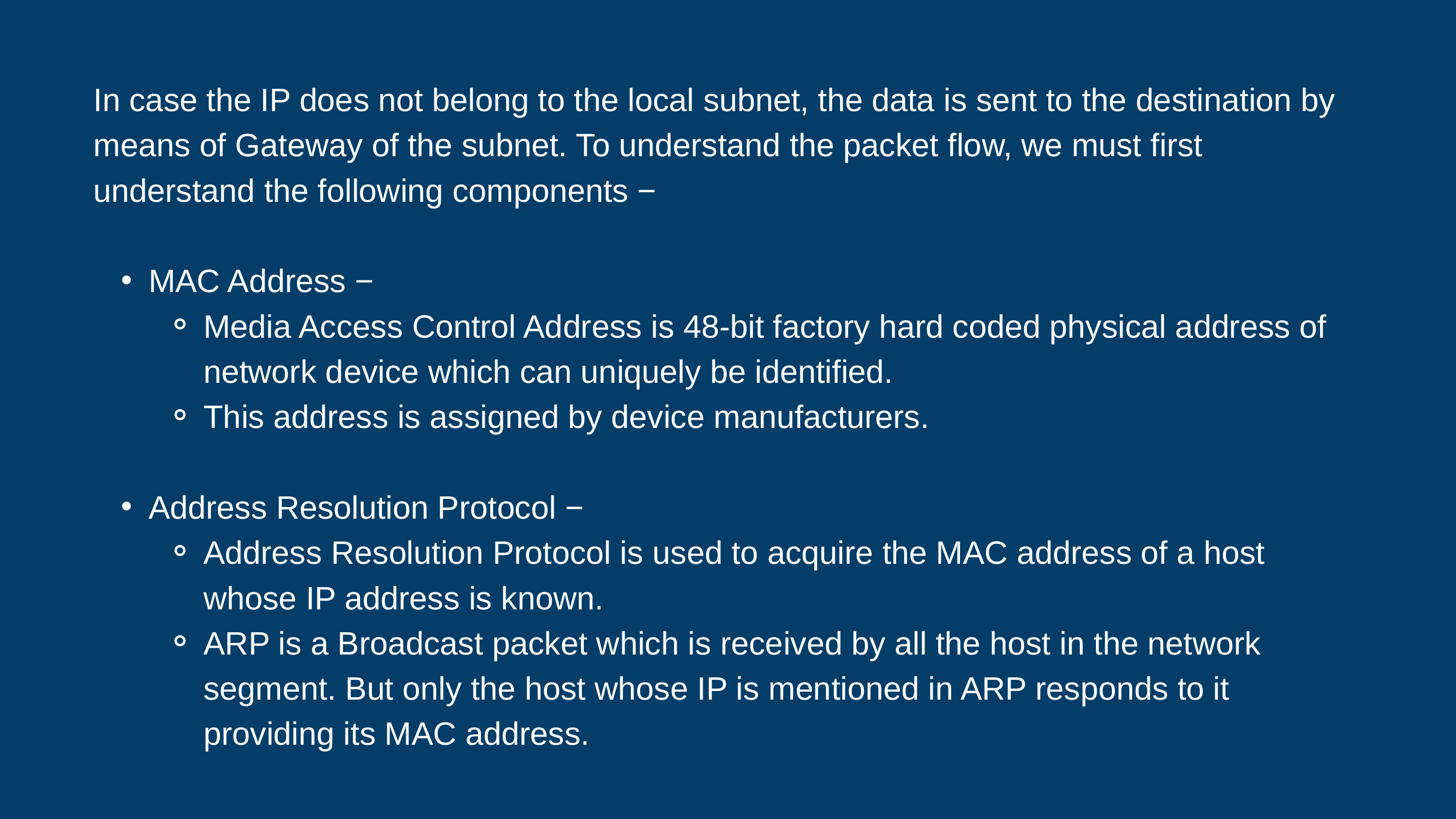

In case the IP does not belong to the local subnet, the data is sent to the destination by means of Gateway of the subnet. To understand the packet flow, we must first understand the following components −

MAC Address −
Media Access Control Address is 48-bit factory hard coded physical address of network device which can uniquely be identified.
This address is assigned by device manufacturers.

Address Resolution Protocol −
Address Resolution Protocol is used to acquire the MAC address of a host whose IP address is known.
ARP is a Broadcast packet which is received by all the host in the network segment. But only the host whose IP is mentioned in ARP responds to it providing its MAC address.